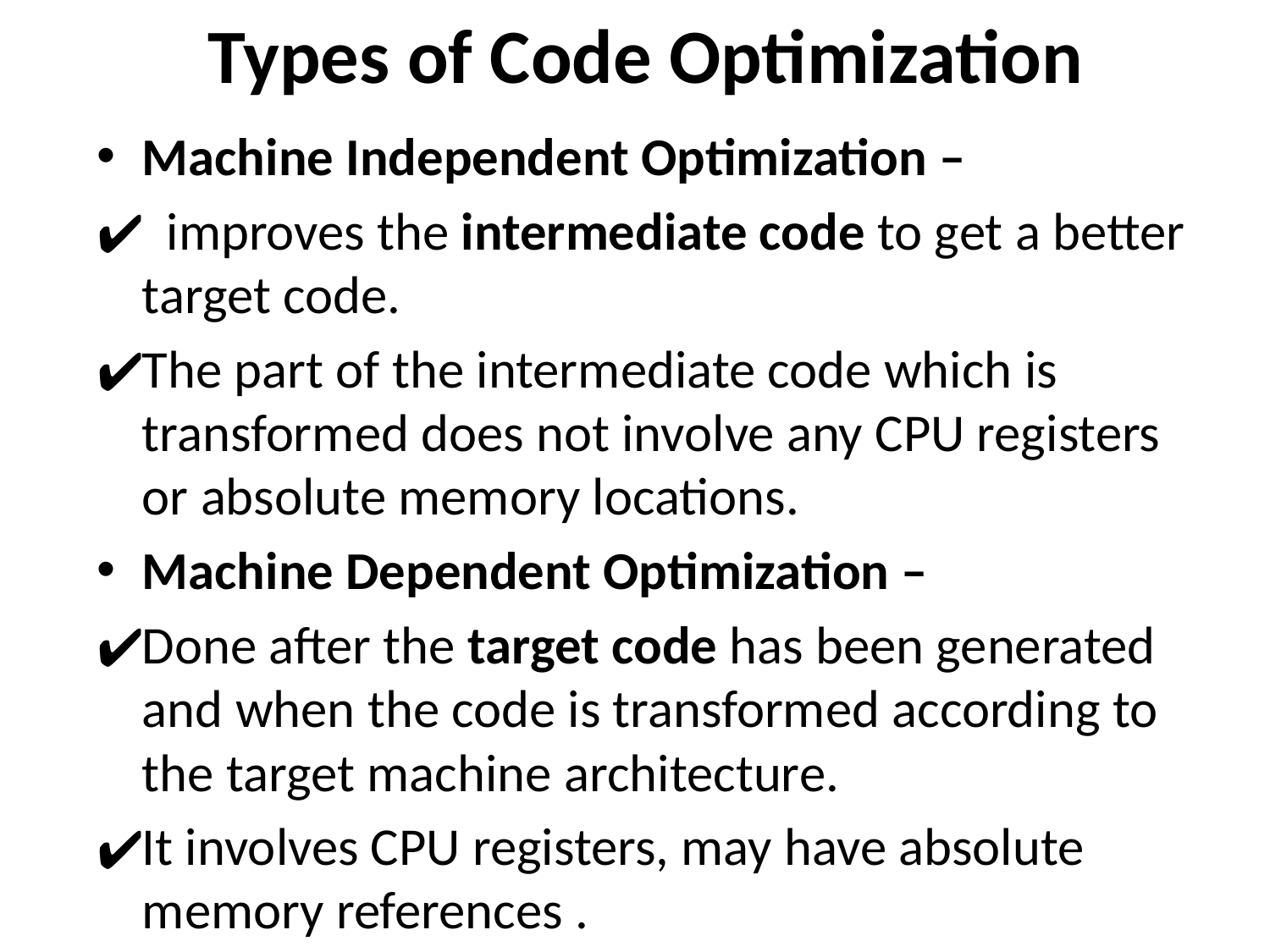

# Types of Code Optimization
Machine Independent Optimization –
  improves the intermediate code to get a better target code.
The part of the intermediate code which is transformed does not involve any CPU registers or absolute memory locations.
Machine Dependent Optimization –
Done after the target code has been generated and when the code is transformed according to the target machine architecture.
It involves CPU registers, may have absolute memory references .